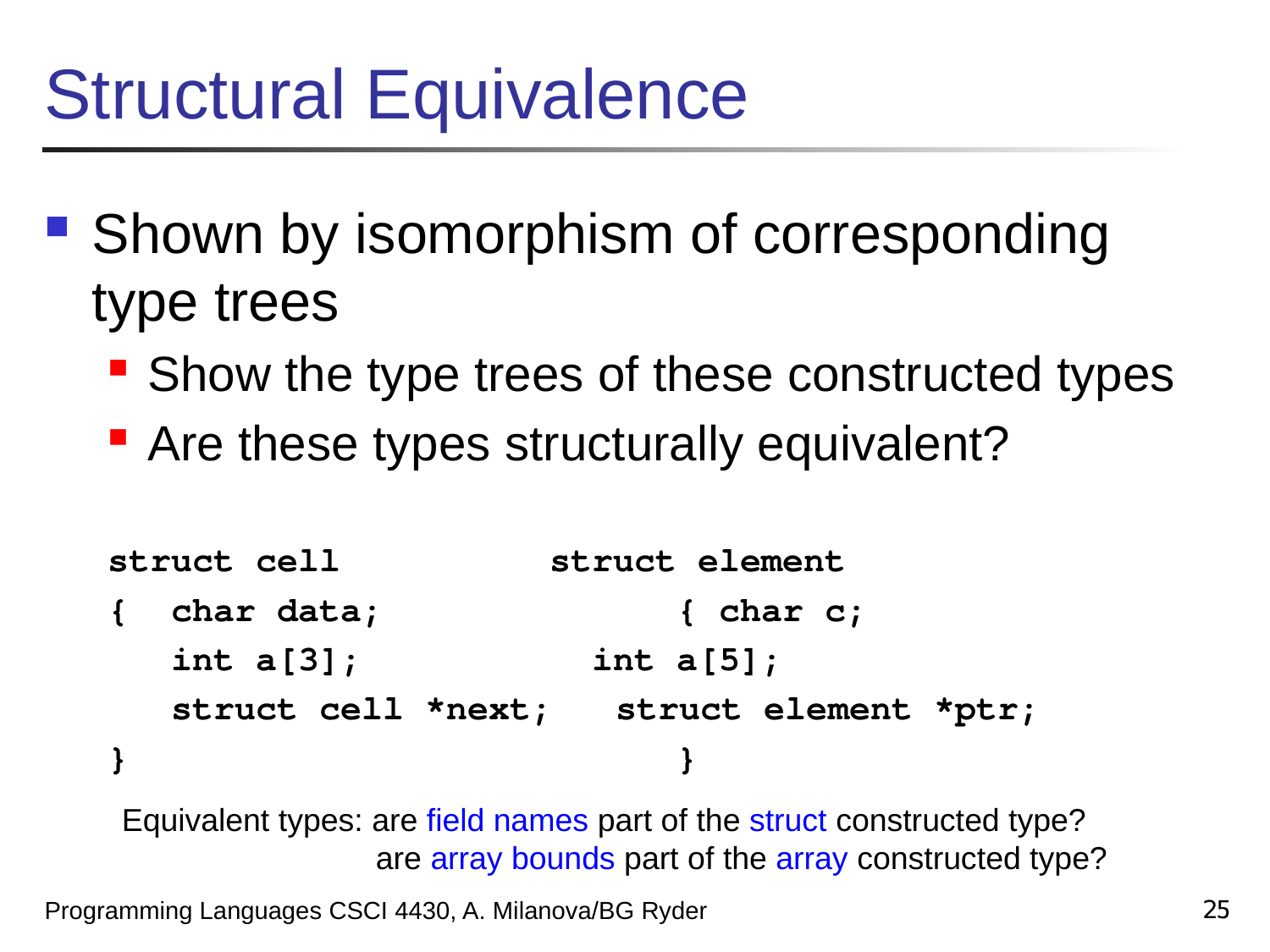

# Structural Equivalence
Shown by isomorphism of corresponding type trees
Show the type trees of these constructed types
Are these types structurally equivalent?

struct cell		 struct element
{  char data; 		 { char c;
   int a[3];		   int a[5];
   struct cell *next;   struct element *ptr;
}				 	 }
Equivalent types: are field names part of the struct constructed type?
		are array bounds part of the array constructed type?
25
Programming Languages CSCI 4430, A. Milanova/BG Ryder